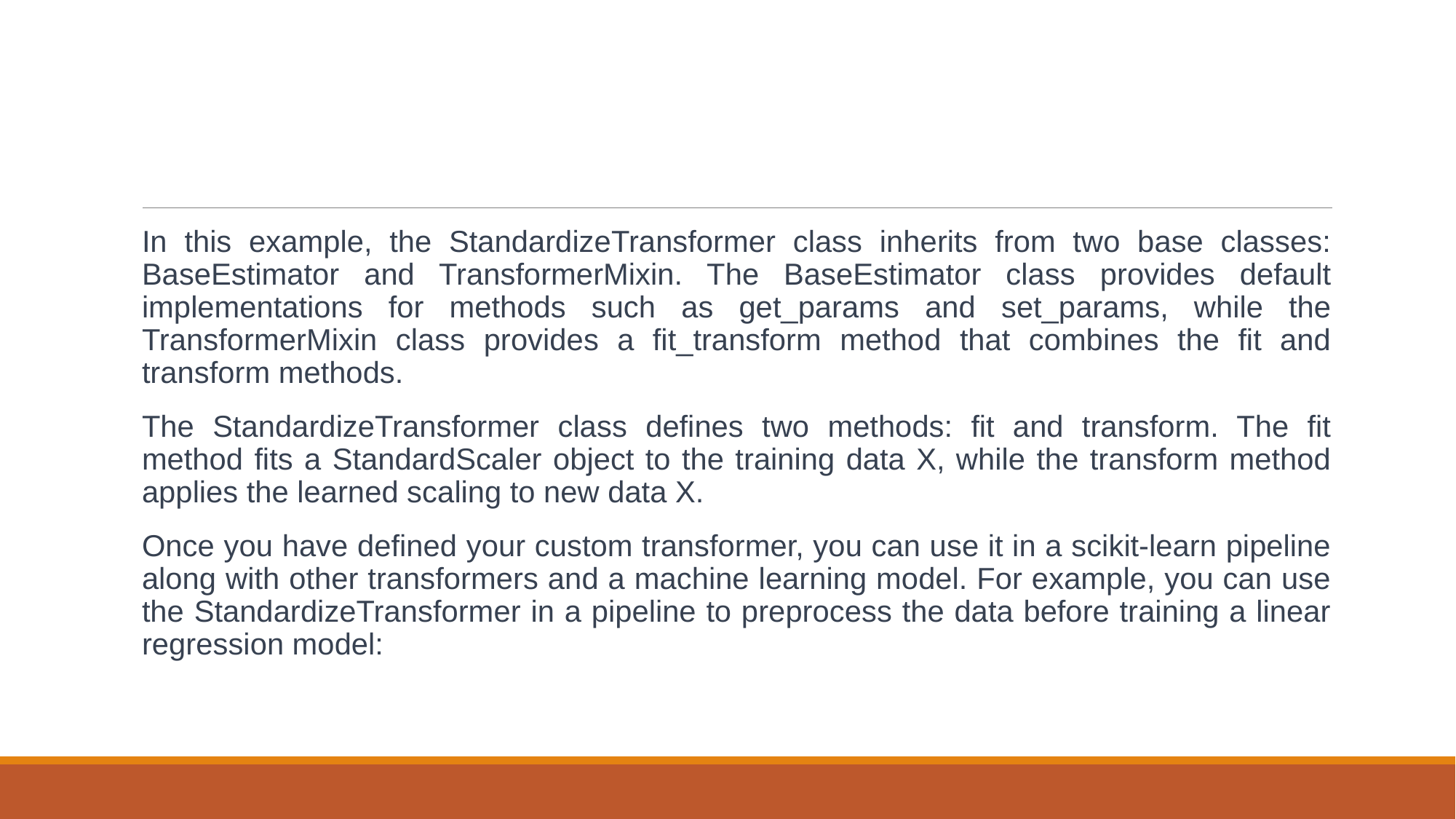

#
In this example, the StandardizeTransformer class inherits from two base classes: BaseEstimator and TransformerMixin. The BaseEstimator class provides default implementations for methods such as get_params and set_params, while the TransformerMixin class provides a fit_transform method that combines the fit and transform methods.
The StandardizeTransformer class defines two methods: fit and transform. The fit method fits a StandardScaler object to the training data X, while the transform method applies the learned scaling to new data X.
Once you have defined your custom transformer, you can use it in a scikit-learn pipeline along with other transformers and a machine learning model. For example, you can use the StandardizeTransformer in a pipeline to preprocess the data before training a linear regression model: